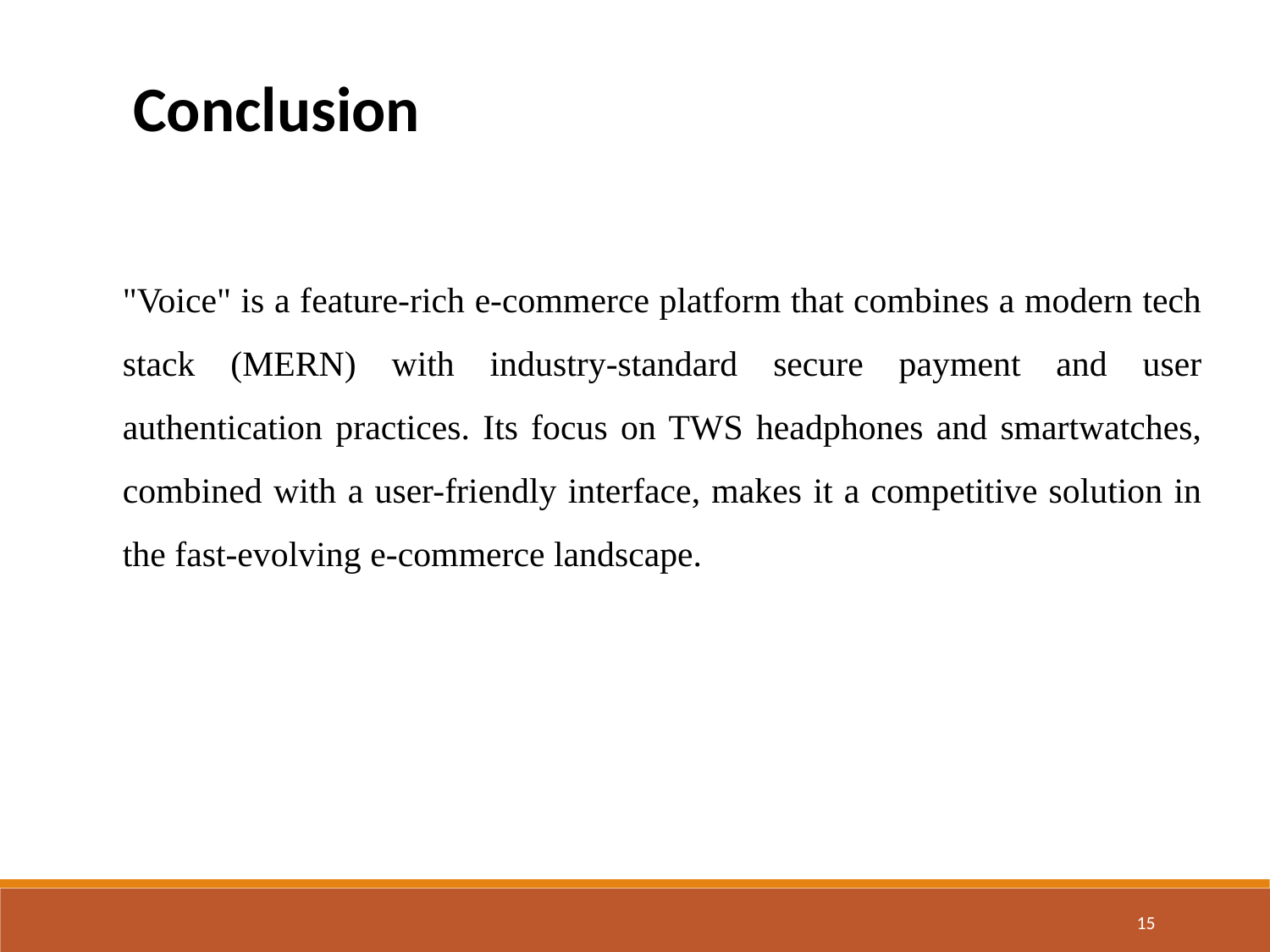

Conclusion

"Voice" is a feature-rich e-commerce platform that combines a modern tech stack (MERN) with industry-standard secure payment and user authentication practices. Its focus on TWS headphones and smartwatches, combined with a user-friendly interface, makes it a competitive solution in the fast-evolving e-commerce landscape.

15